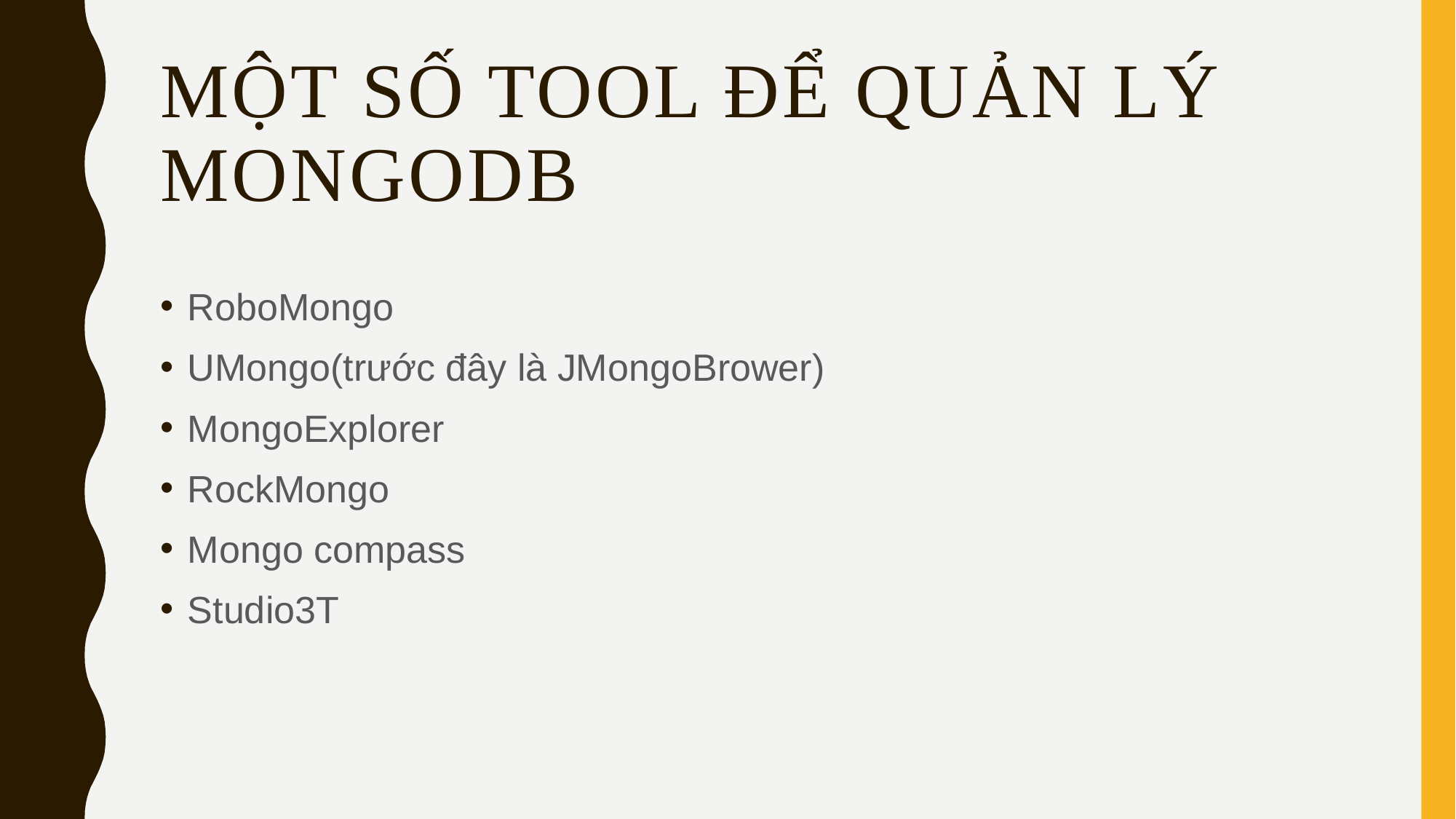

# Một số tool để quản lý mongodb
RoboMongo
UMongo(trước đây là JMongoBrower)
MongoExplorer
RockMongo
Mongo compass
Studio3T